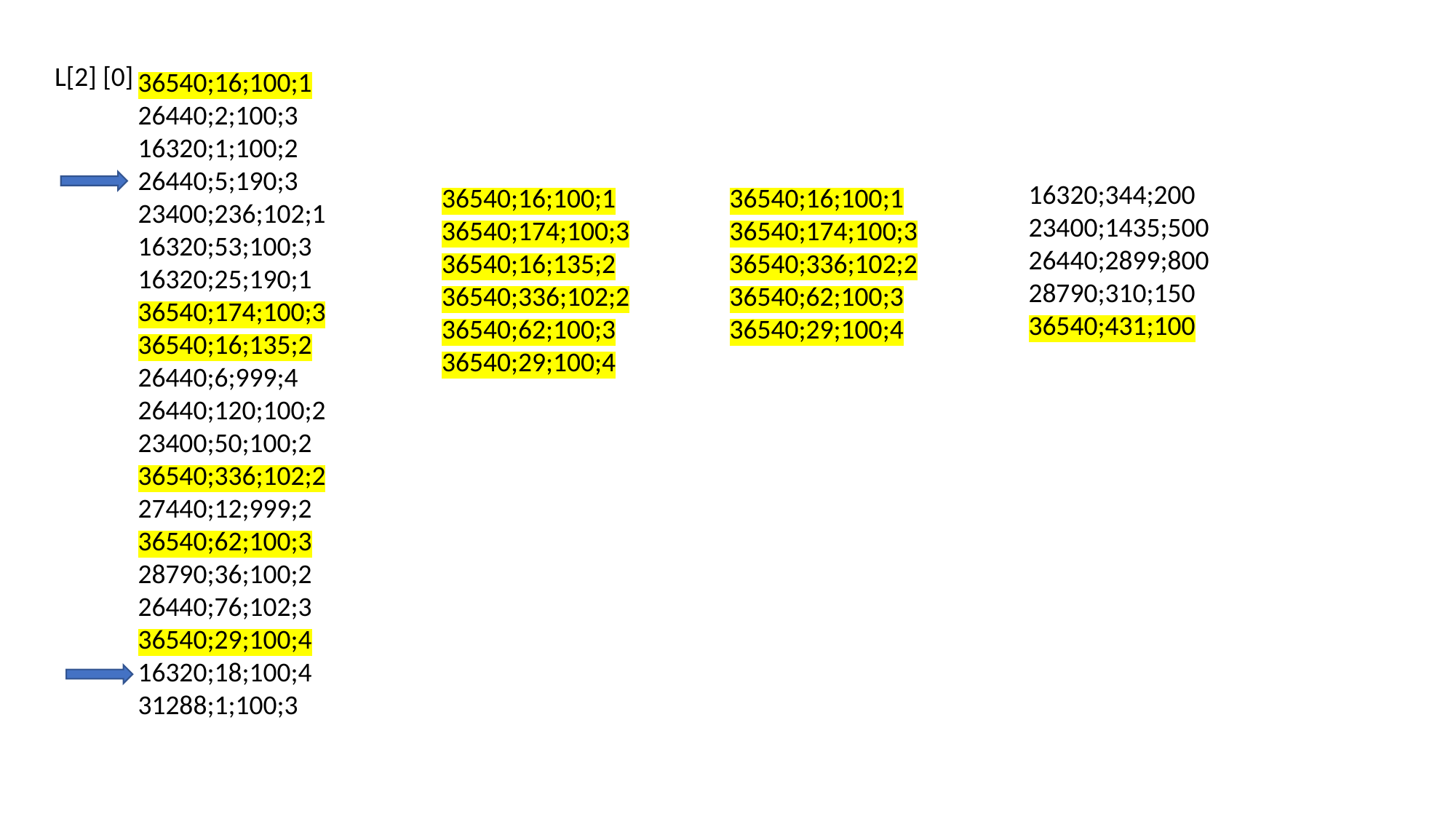

L[2] [0]
36540;16;100;1
26440;2;100;3
16320;1;100;2
26440;5;190;3
23400;236;102;1
16320;53;100;3
16320;25;190;1
36540;174;100;3
36540;16;135;2
26440;6;999;4
26440;120;100;2
23400;50;100;2
36540;336;102;2
27440;12;999;2
36540;62;100;3
28790;36;100;2
26440;76;102;3
36540;29;100;4
16320;18;100;4
31288;1;100;3

16320;344;200
23400;1435;500
26440;2899;800
28790;310;150
36540;431;100
36540;16;100;1
36540;174;100;3
36540;16;135;2
36540;336;102;2
36540;62;100;3
36540;29;100;4

36540;16;100;1
36540;174;100;3
36540;336;102;2
36540;62;100;3
36540;29;100;4